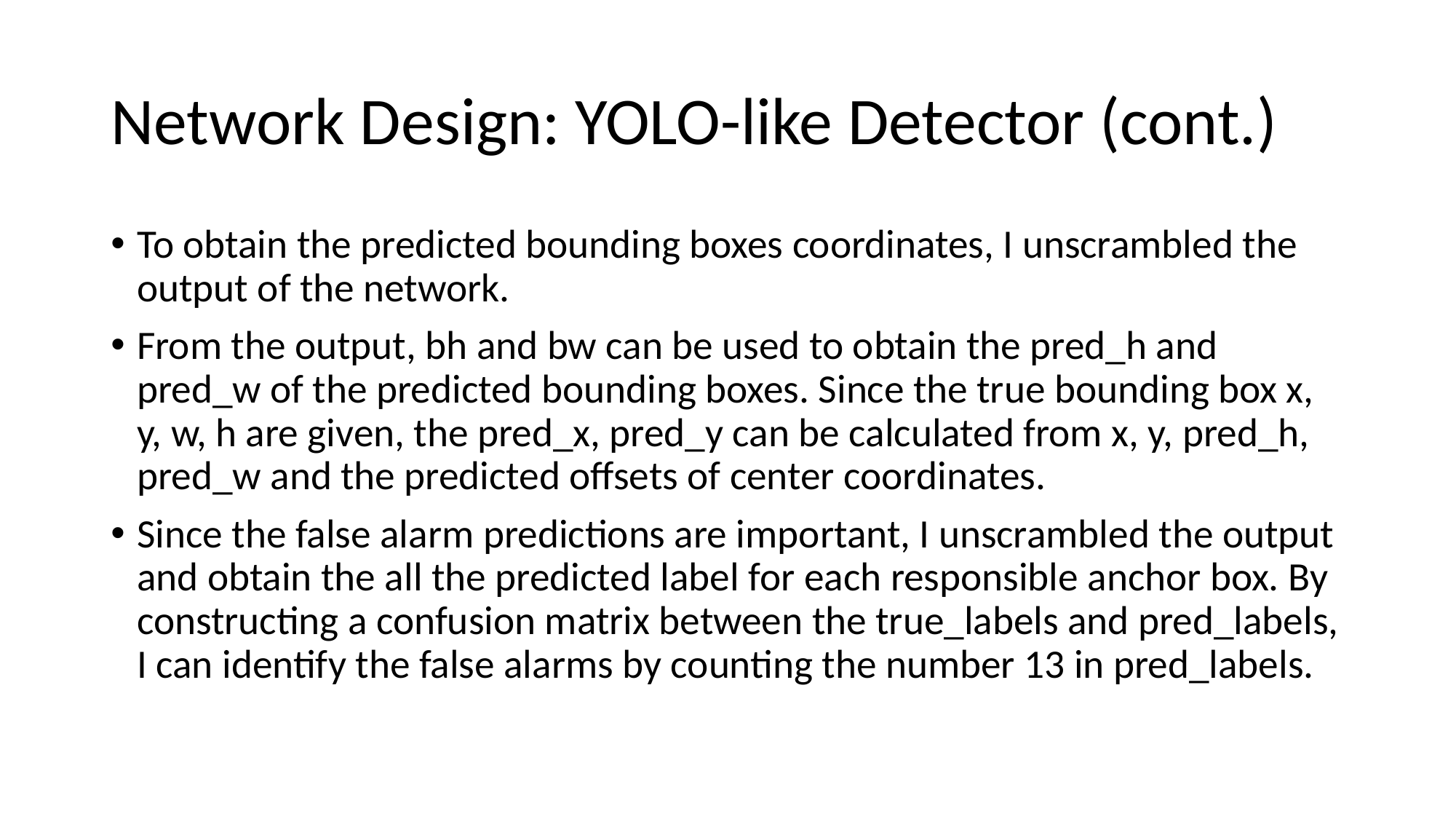

# Network Design: YOLO-like Detector (cont.)
To obtain the predicted bounding boxes coordinates, I unscrambled the output of the network.
From the output, bh and bw can be used to obtain the pred_h and pred_w of the predicted bounding boxes. Since the true bounding box x, y, w, h are given, the pred_x, pred_y can be calculated from x, y, pred_h, pred_w and the predicted offsets of center coordinates.
Since the false alarm predictions are important, I unscrambled the output and obtain the all the predicted label for each responsible anchor box. By constructing a confusion matrix between the true_labels and pred_labels, I can identify the false alarms by counting the number 13 in pred_labels.